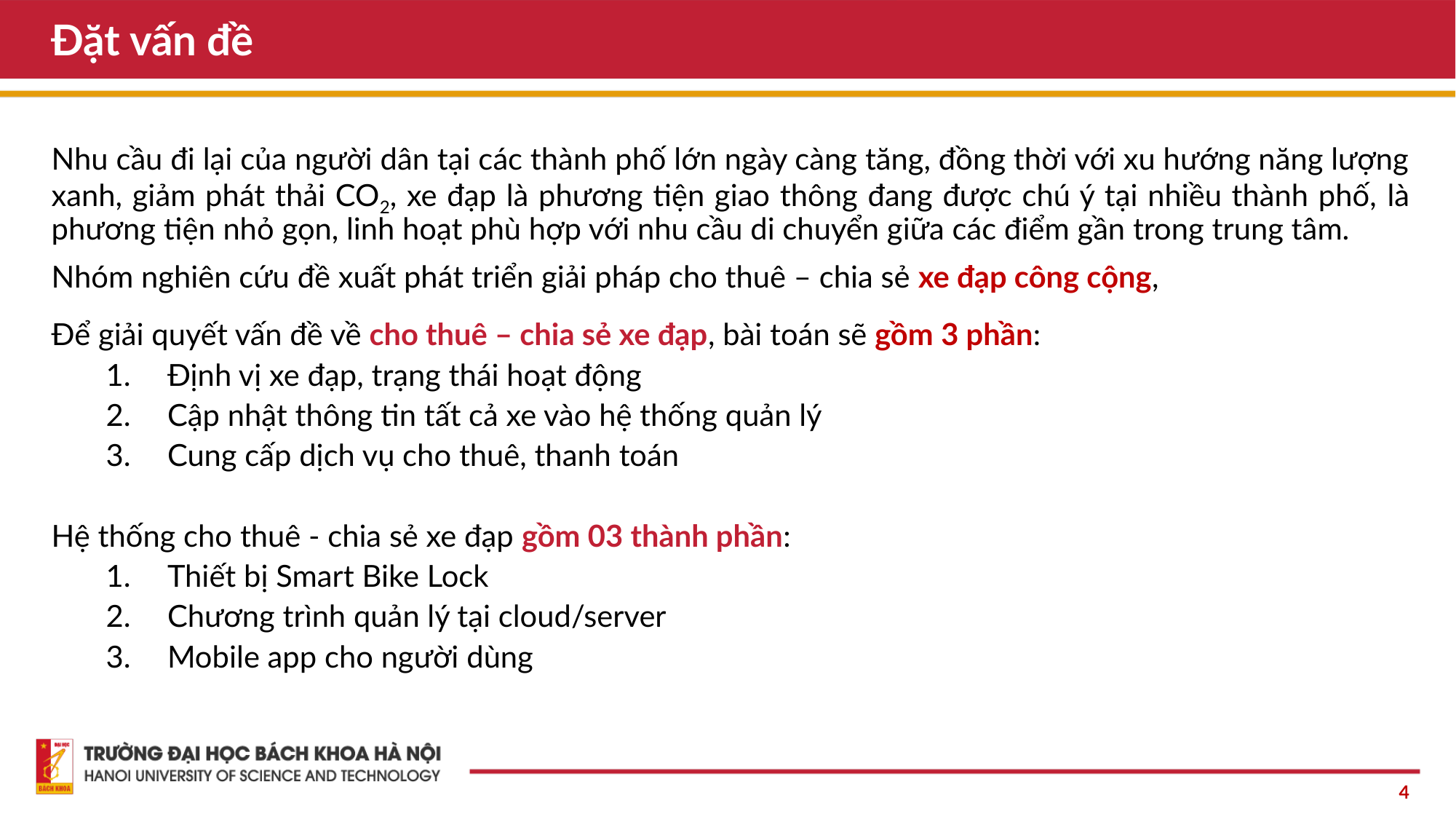

# Đặt vấn đề
Nhu cầu đi lại của người dân tại các thành phố lớn ngày càng tăng, đồng thời với xu hướng năng lượng xanh, giảm phát thải CO2, xe đạp là phương tiện giao thông đang được chú ý tại nhiều thành phố, là phương tiện nhỏ gọn, linh hoạt phù hợp với nhu cầu di chuyển giữa các điểm gần trong trung tâm.
Nhóm nghiên cứu đề xuất phát triển giải pháp cho thuê – chia sẻ xe đạp công cộng,
Để giải quyết vấn đề về cho thuê – chia sẻ xe đạp, bài toán sẽ gồm 3 phần:
Định vị xe đạp, trạng thái hoạt động
Cập nhật thông tin tất cả xe vào hệ thống quản lý
Cung cấp dịch vụ cho thuê, thanh toán

Hệ thống cho thuê - chia sẻ xe đạp gồm 03 thành phần:
Thiết bị Smart Bike Lock
Chương trình quản lý tại cloud/server
Mobile app cho người dùng
4